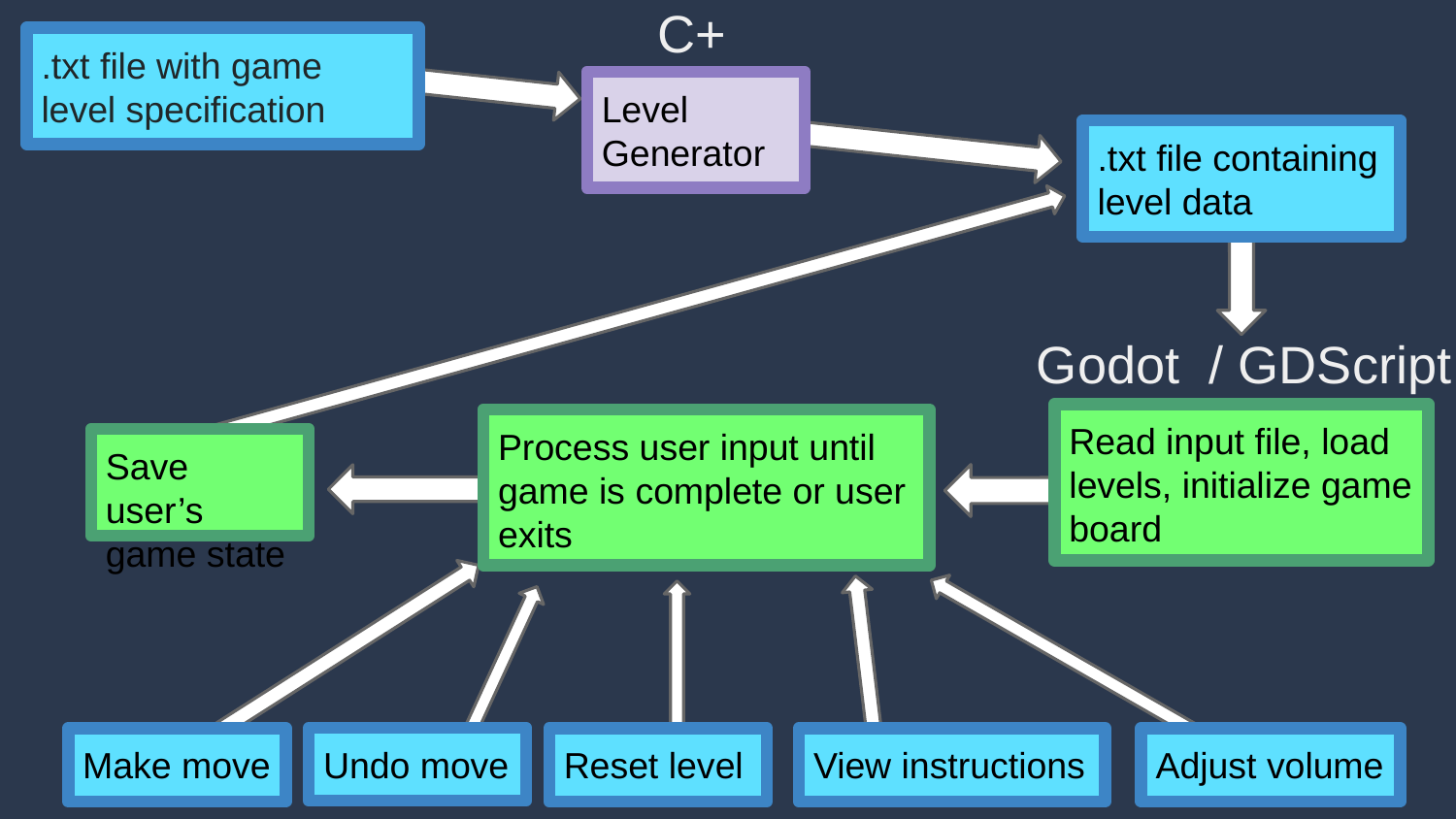

C++
.txt file with game level specification

Level Generator

.txt file containing level data

Godot  / GDScript
Read input file, load levels, initialize game board
Process user input until game is complete or user exits
Save user’s game state

Make move
Undo move
Reset level
View instructions
Adjust volume